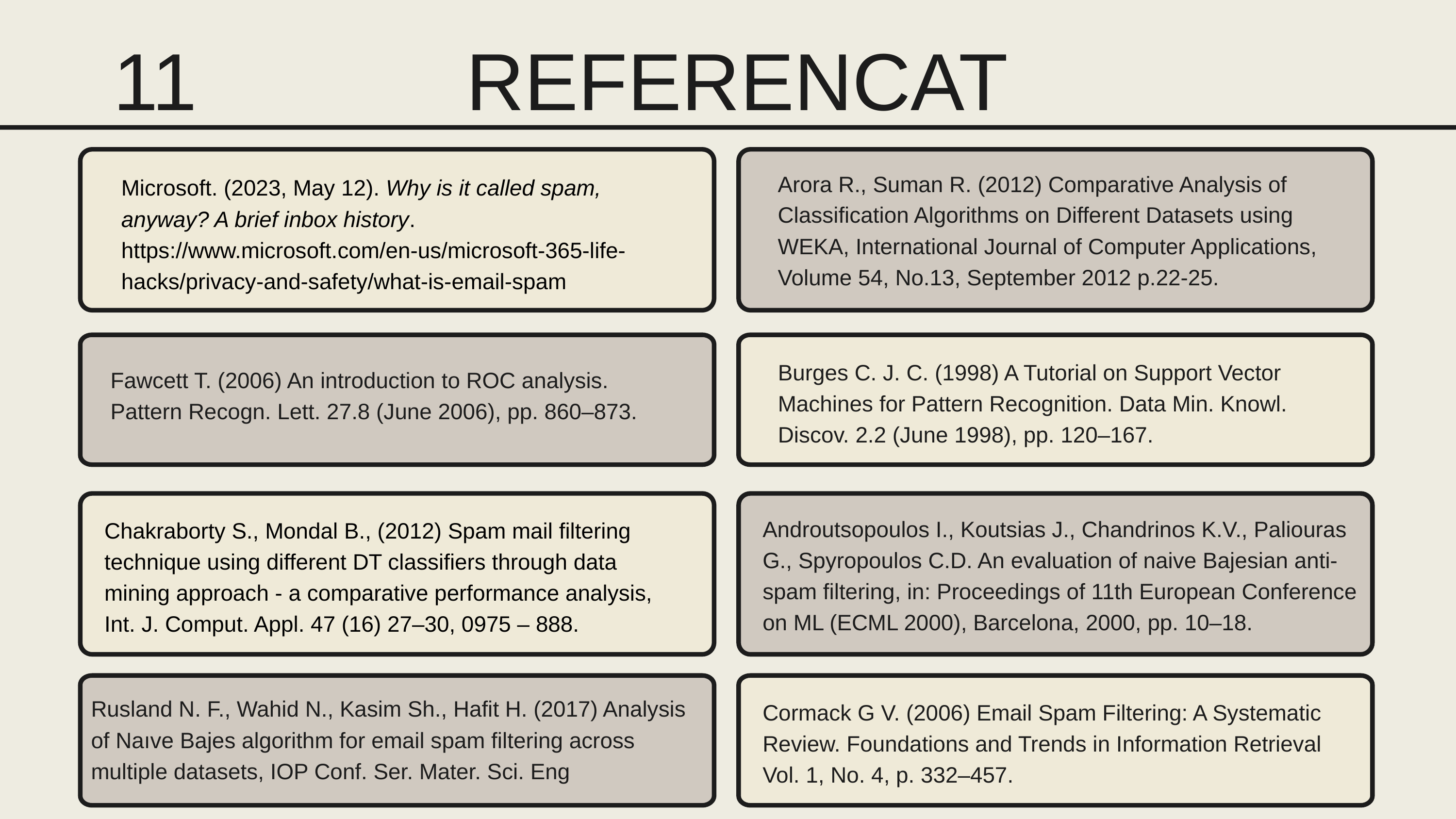

11            REFERENCAT

Arora R., Suman R. (2012) Comparative Analysis of Classification Algorithms on Different Datasets using WEKA, International Journal of Computer Applications, Volume 54, No.13, September 2012 p.22-25.
Microsoft. (2023, May 12). Why is it called spam, anyway? A brief inbox history. https://www.microsoft.com/en-us/microsoft-365-life-hacks/privacy-and-safety/what-is-email-spam

Burges C. J. C. (1998) A Tutorial on Support Vector Machines for Pattern Recognition. Data Min. Knowl. Discov. 2.2 (June 1998), pp. 120–167.
Fawcett T. (2006) An introduction to ROC analysis. Pattern Recogn. Lett. 27.8 (June 2006), pp. 860–873.

Androutsopoulos I., Koutsias J., Chandrinos K.V., Paliouras G., Spyropoulos C.D. An evaluation of naive Bajesian anti-spam filtering, in: Proceedings of 11th European Conference on ML (ECML 2000), Barcelona, 2000, pp. 10–18.
Chakraborty S., Mondal B., (2012) Spam mail filtering technique using different DT classifiers through data mining approach - a comparative performance analysis, Int. J. Comput. Appl. 47 (16) 27–30, 0975 – 888.

Rusland N. F., Wahid N., Kasim Sh., Hafit H. (2017) Analysis of Naıve Bajes algorithm for email spam filtering across multiple datasets, IOP Conf. Ser. Mater. Sci. Eng
Cormack G V. (2006) Email Spam Filtering: A Systematic Review. Foundations and Trends in Information Retrieval Vol. 1, No. 4, p. 332–457.